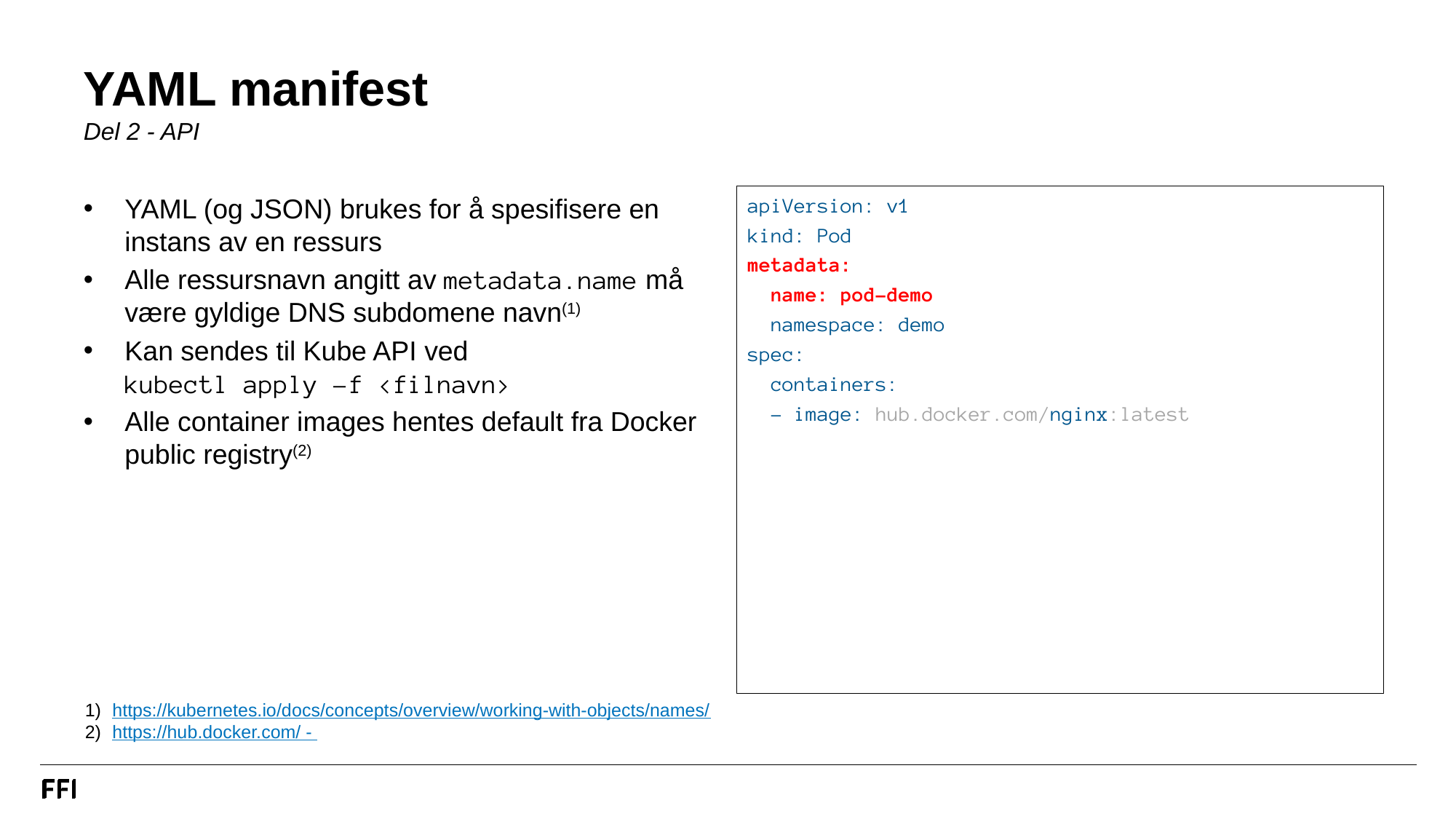

# YAML manifest Del 2 - API
YAML (og JSON) brukes for å spesifisere en instans av en ressurs
Alle ressursnavn angitt av metadata.name må være gyldige DNS subdomene navn(1)
Kan sendes til Kube API ved
kubectl apply –f <filnavn>
Alle container images hentes default fra Docker public registry(2)
apiVersion: v1
kind: Pod
metadata:
  name: pod-demo
  namespace: demo
spec:
  containers:
  - image: hub.docker.com/nginx:latest
https://kubernetes.io/docs/concepts/overview/working-with-objects/names/
https://hub.docker.com/ -